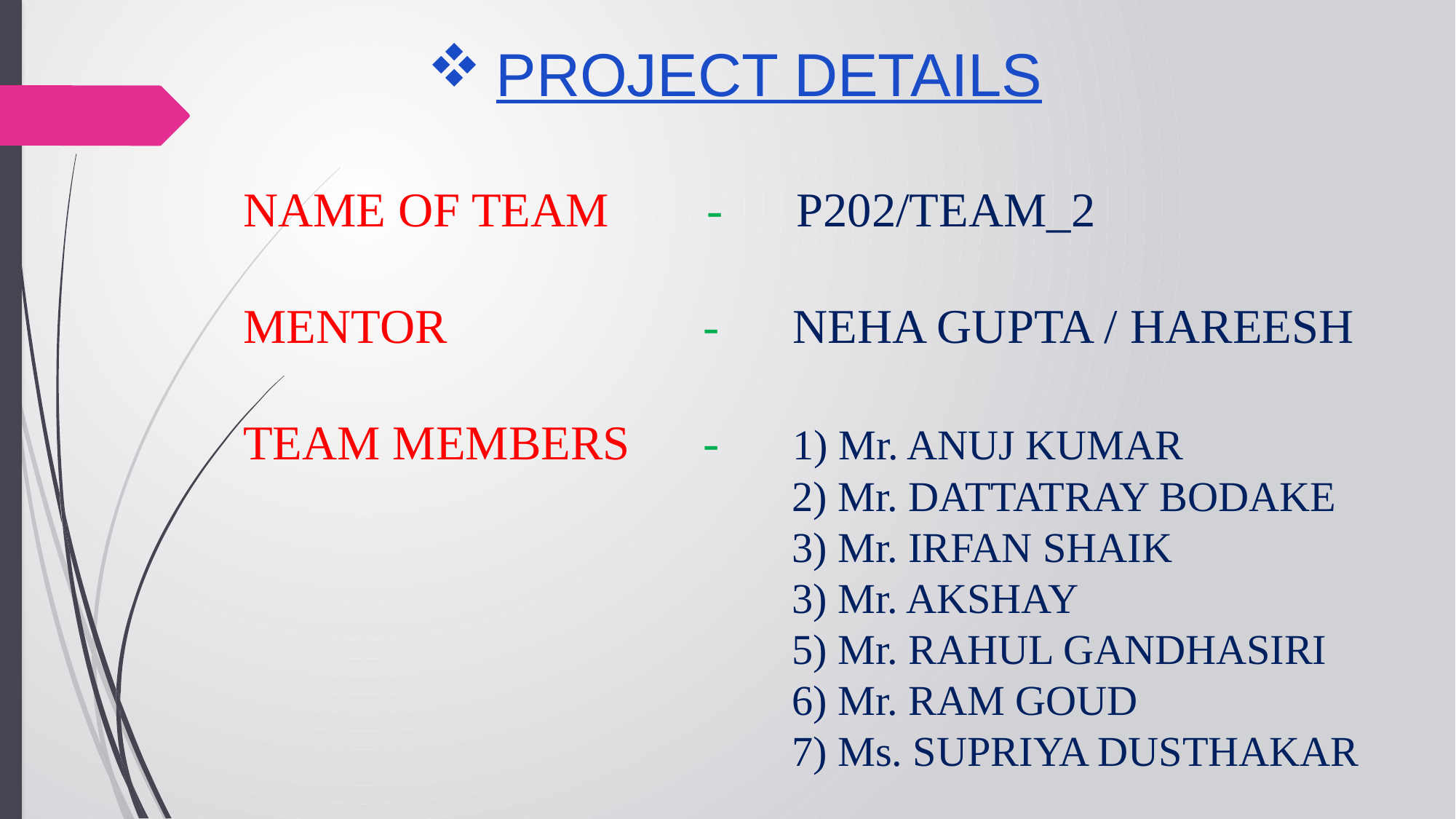

PROJECT DETAILS
NAME OF TEAM        -      P202/TEAM_2

MENTOR                     -      NEHA GUPTA / HAREESH

TEAM MEMBERS      -      1) Mr. ANUJ KUMAR
                                                    2) Mr. DATTATRAY BODAKE
                                                    3) Mr. IRFAN SHAIK
                                                    3) Mr. AKSHAY
                                                    5) Mr. RAHUL GANDHASIRI
                                                    6) Mr. RAM GOUD
                                                    7) Ms. SUPRIYA DUSTHAKAR